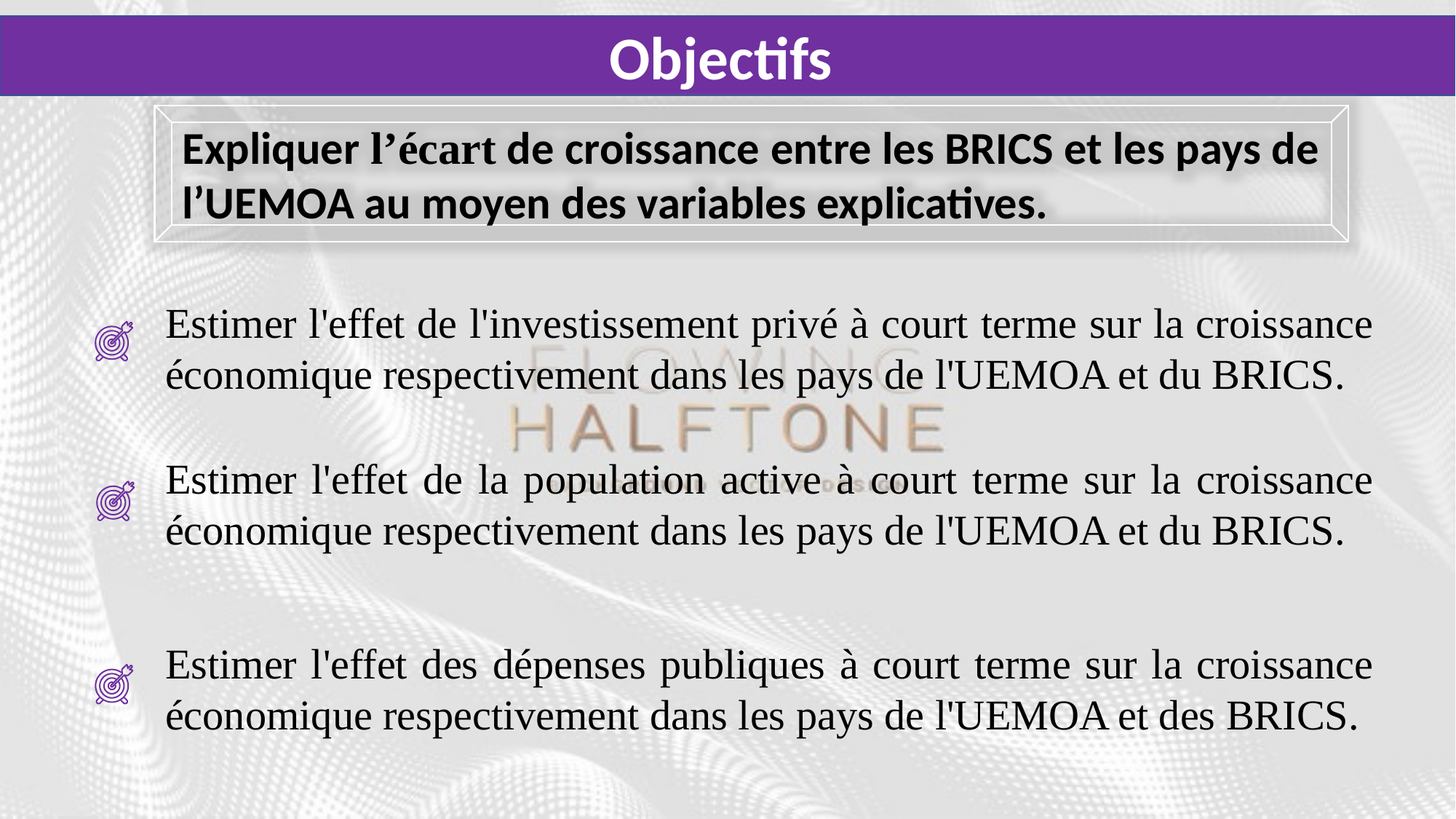

Objectifs
Expliquer l’écart de croissance entre les BRICS et les pays de l’UEMOA au moyen des variables explicatives.
Estimer l'effet de l'investissement privé à court terme sur la croissance économique respectivement dans les pays de l'UEMOA et du BRICS.

Estimer l'effet de la population active à court terme sur la croissance économique respectivement dans les pays de l'UEMOA et du BRICS.

Estimer l'effet des dépenses publiques à court terme sur la croissance économique respectivement dans les pays de l'UEMOA et des BRICS.